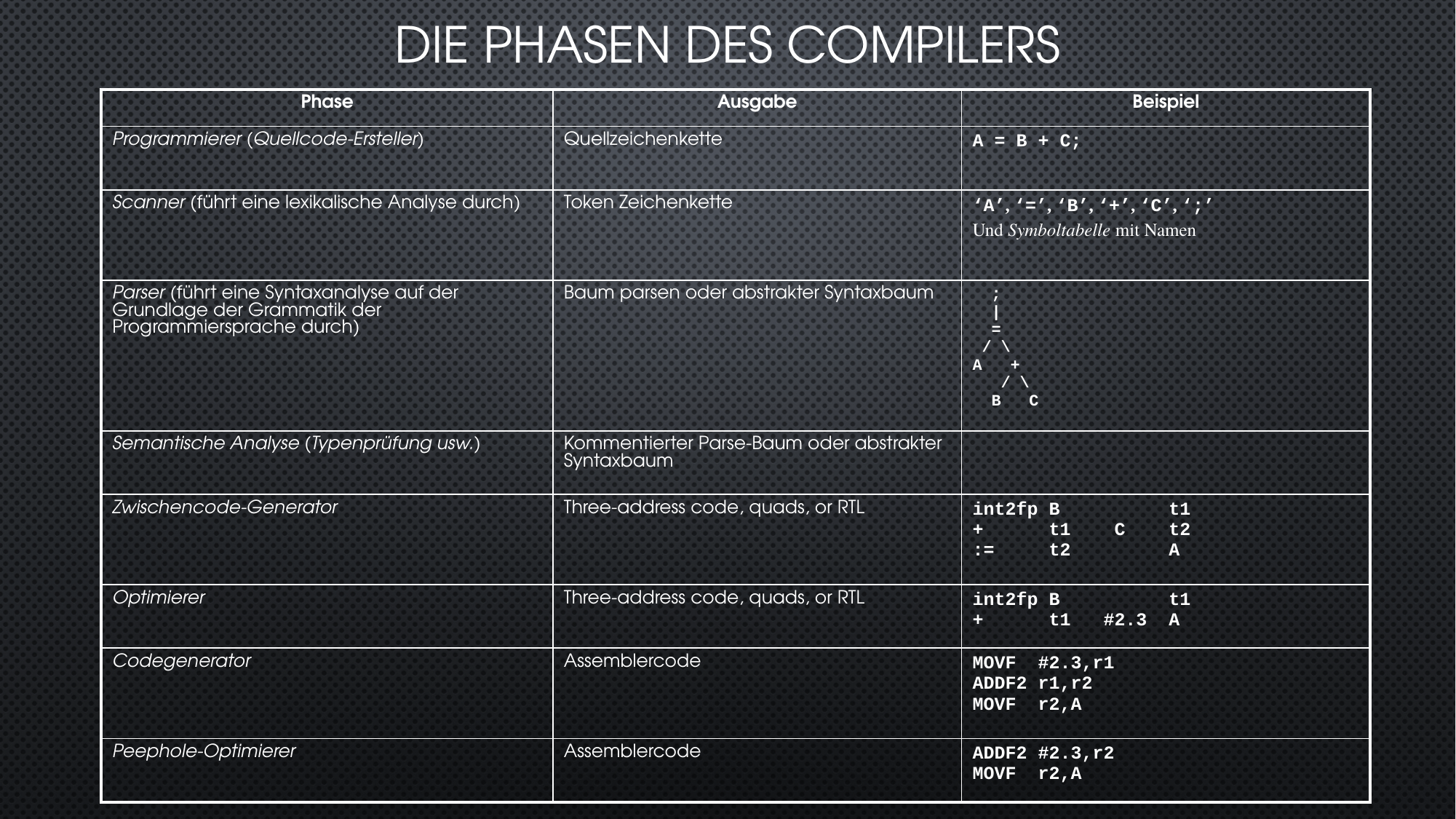

# Die Phasen des Compilers
| Phase | Ausgabe | Beispiel |
| --- | --- | --- |
| Programmierer (Quellcode-Ersteller) | Quellzeichenkette | A = B + C; |
| Scanner (führt eine lexikalische Analyse durch) | Token Zeichenkette | ‘A’, ‘=’, ‘B’, ‘+’, ‘C’, ‘;’ Und Symboltabelle mit Namen |
| Parser (führt eine Syntaxanalyse auf der Grundlage der Grammatik der Programmiersprache durch) | Baum parsen oder abstrakter Syntaxbaum | ; | = / \ A + / \ B C |
| Semantische Analyse (Typenprüfung usw.) | Kommentierter Parse-Baum oder abstrakter Syntaxbaum |  |
| Zwischencode-Generator | Three-address code, quads, or RTL | int2fp B t1 + t1 C t2 := t2 A |
| Optimierer | Three-address code, quads, or RTL | int2fp B t1 + t1 #2.3 A |
| Codegenerator | Assemblercode | MOVF #2.3,r1 ADDF2 r1,r2 MOVF r2,A |
| Peephole-Optimierer | Assemblercode | ADDF2 #2.3,r2 MOVF r2,A |